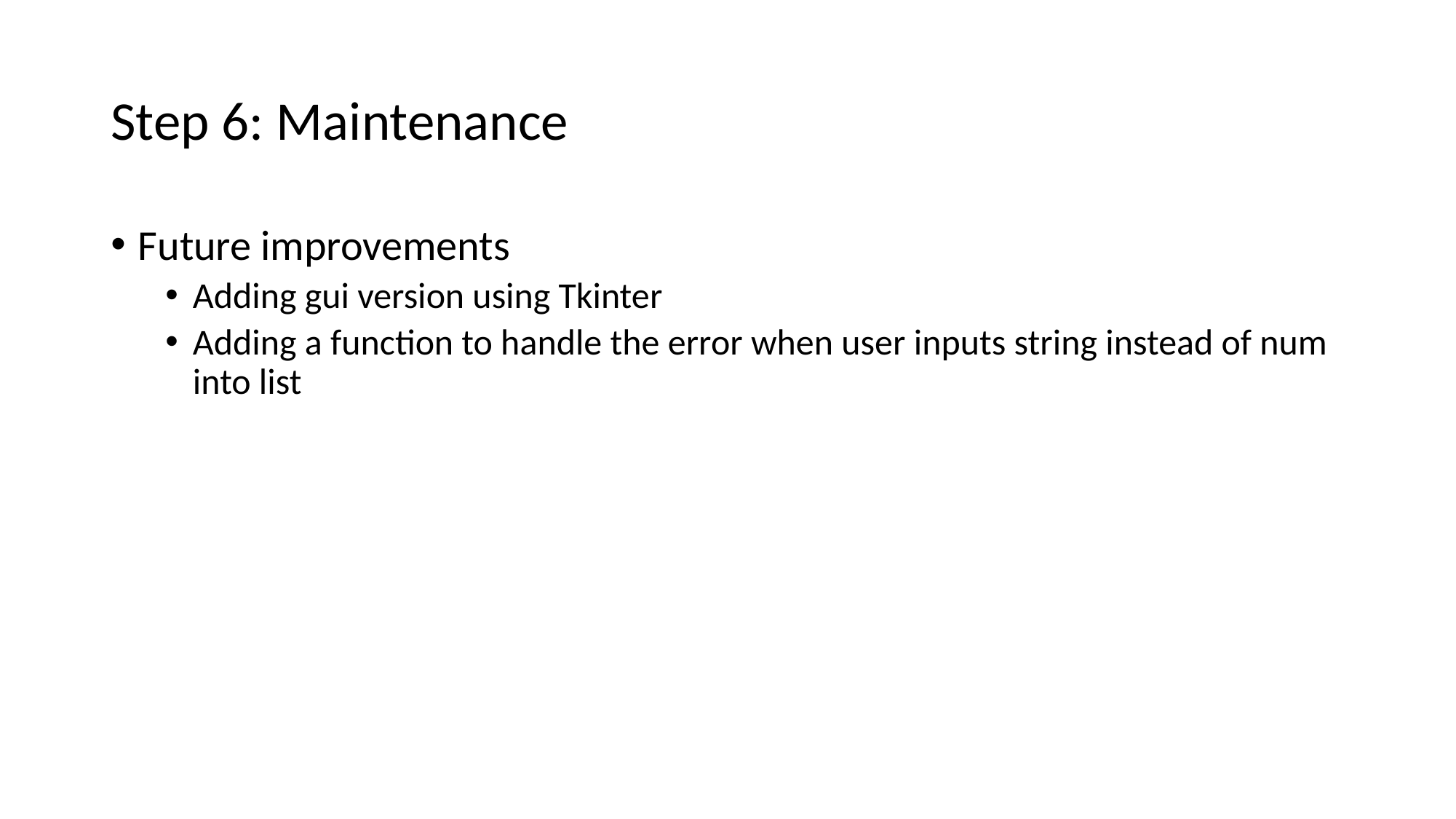

# Step 6: Maintenance
Future improvements
Adding gui version using Tkinter
Adding a function to handle the error when user inputs string instead of num into list